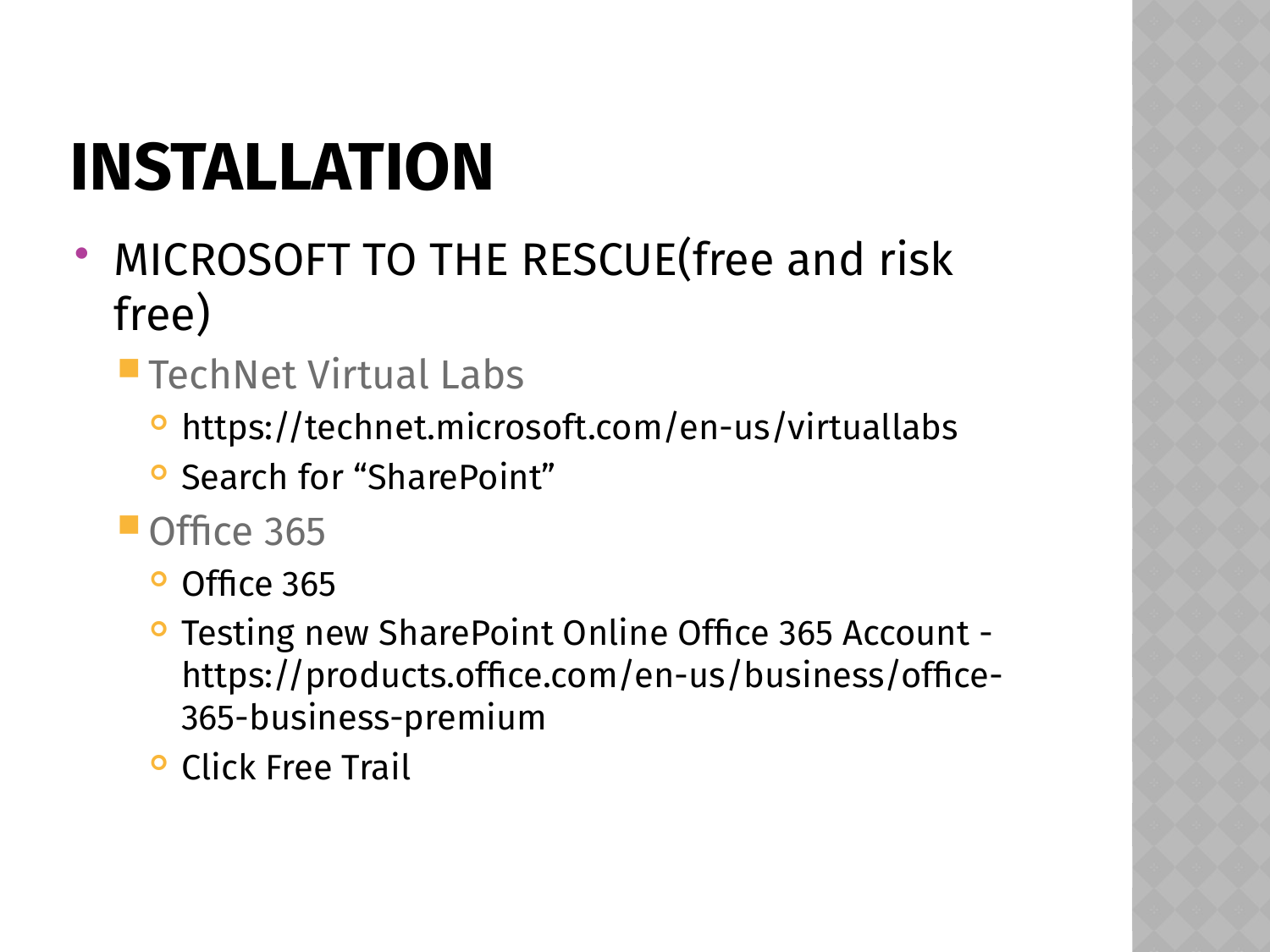

# INSTALLATION
MICROSOFT TO THE RESCUE(free and risk free)
TechNet Virtual Labs
https://technet.microsoft.com/en-us/virtuallabs
Search for “SharePoint”
Office 365
Office 365
Testing new SharePoint Online Office 365 Account - https://products.office.com/en-us/business/office-365-business-premium
Click Free Trail